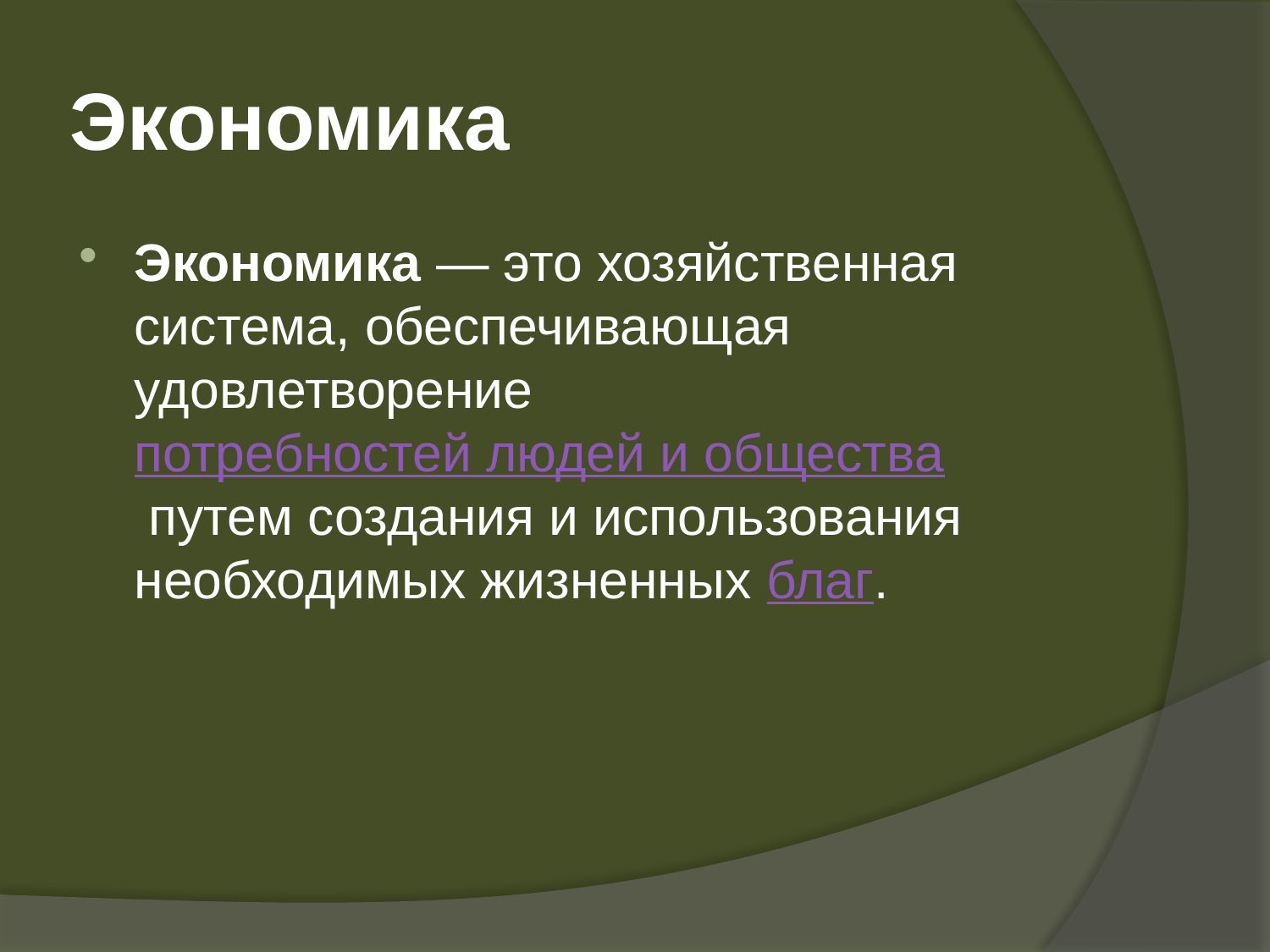

# Экономика
Экономика — это хозяйственная система, обеспечивающая удовлетворение потребностей людей и общества путем создания и использования необходимых жизненных благ.